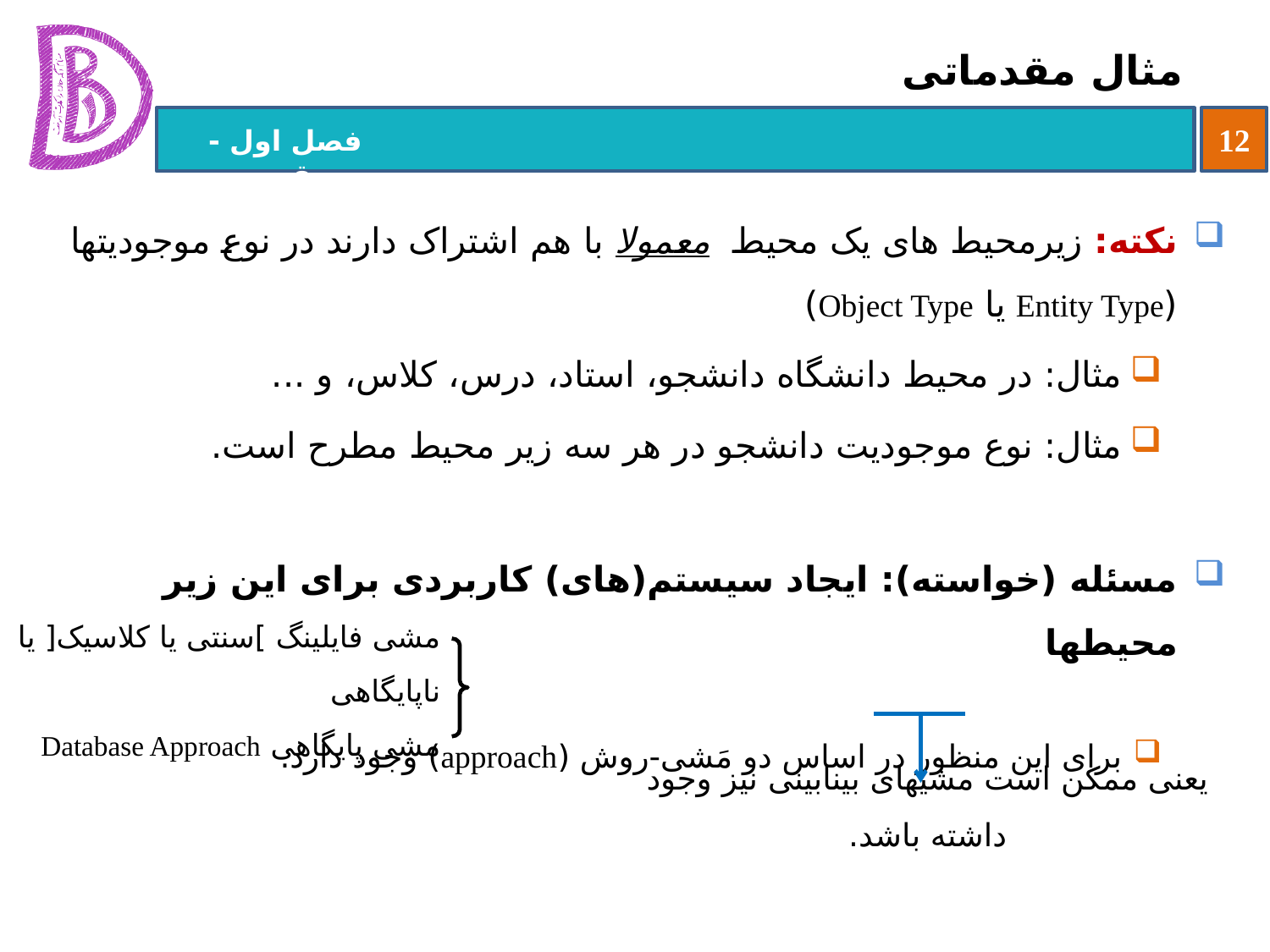

# مثال مقدماتی
نکته: زیرمحیط های یک محیط  معمولا با هم اشتراک دارند در نوع موجودیت‏ها (Entity Type یا Object Type)
مثال: در محیط دانشگاه دانشجو، استاد، درس، کلاس، و ...
مثال: نوع موجودیت دانشجو در هر سه زیر محیط مطرح است.

مسئله (خواسته): ایجاد سیستم(های) کاربردی برای این زیر محیط‏ها

برای این منظور در اساس دو مَشی-روش (approach) وجود دارد.

مشی فایلینگ ]سنتی یا کلاسیک[ یا ناپایگاهی
مشی پایگاهی Database Approach

یعنی ممکن است مشی‏های بینابینی نیز وجود داشته باشد.